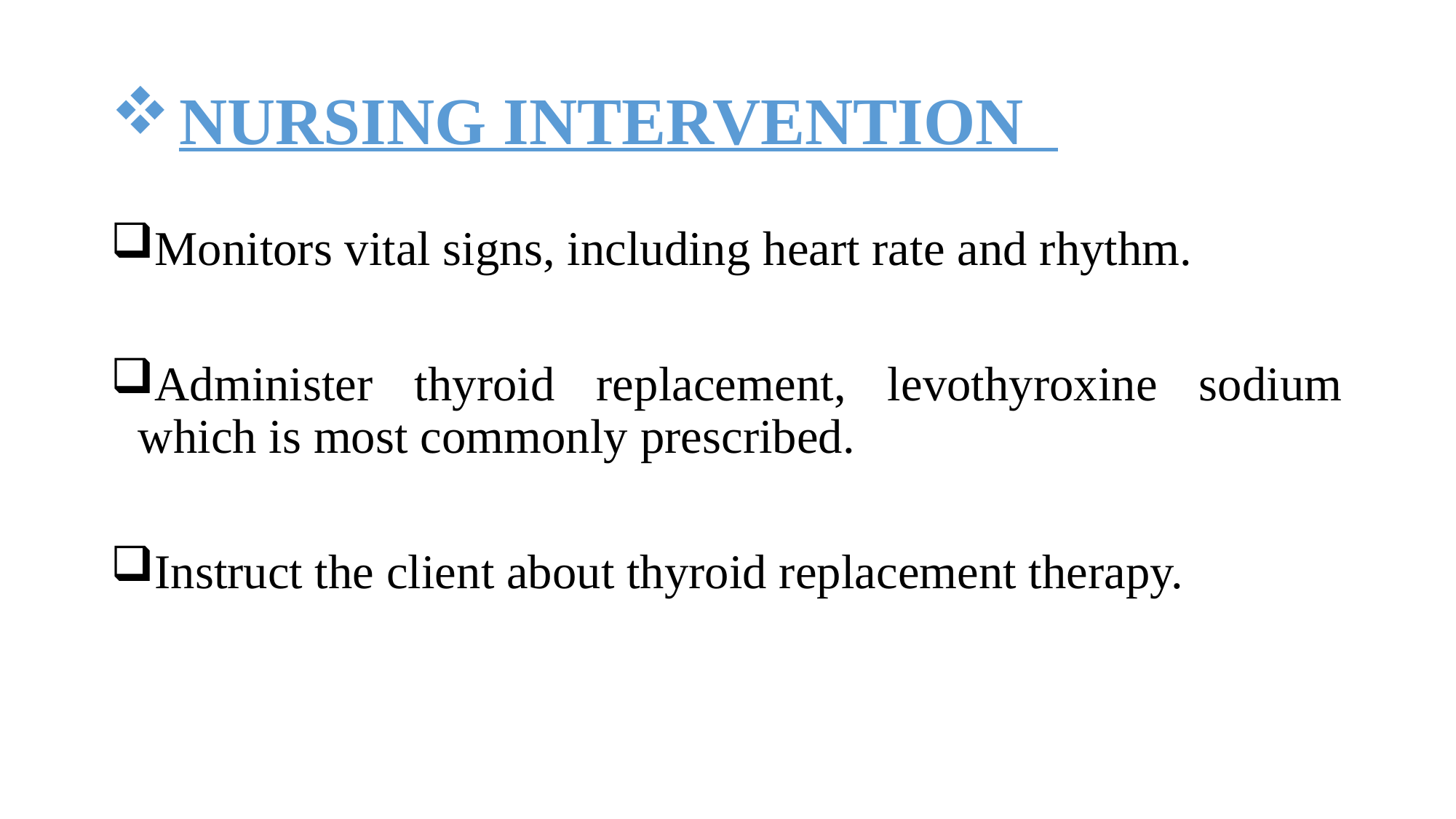

# NURSING INTERVENTION
Monitors vital signs, including heart rate and rhythm.

Administer thyroid replacement, levothyroxine sodium which is most commonly prescribed.

Instruct the client about thyroid replacement therapy.